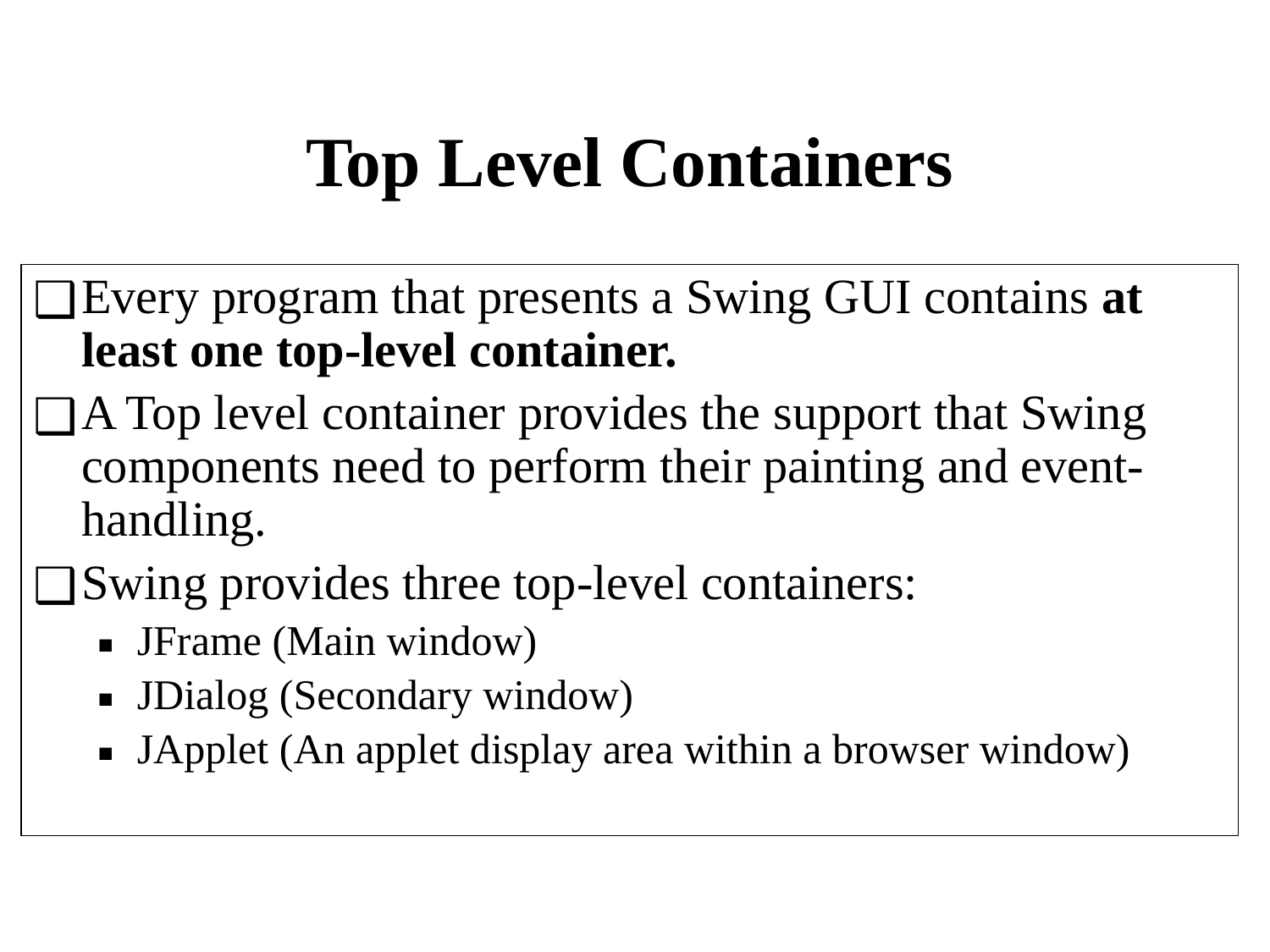

# Top Level Containers
Every program that presents a Swing GUI contains at least one top-level container.
A Top level container provides the support that Swing components need to perform their painting and event-handling.
Swing provides three top-level containers:
JFrame (Main window)
JDialog (Secondary window)
JApplet (An applet display area within a browser window)